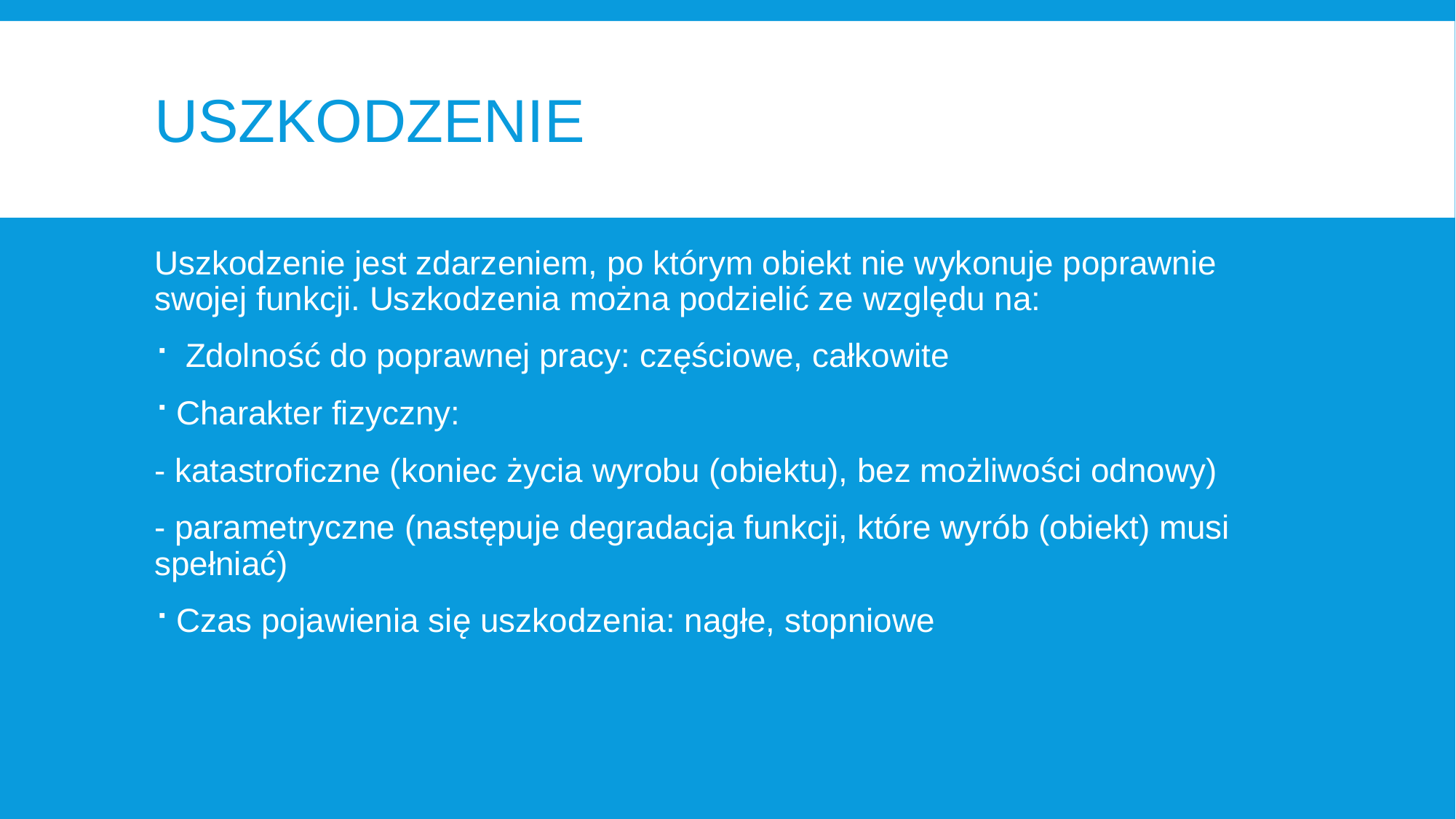

# USZKODZENIE
Uszkodzenie jest zdarzeniem, po którym obiekt nie wykonuje poprawnie swojej funkcji. Uszkodzenia można podzielić ze względu na:
 Zdolność do poprawnej pracy: częściowe, całkowite
Charakter fizyczny:
- katastroficzne (koniec życia wyrobu (obiektu), bez możliwości odnowy)
- parametryczne (następuje degradacja funkcji, które wyrób (obiekt) musi spełniać)
Czas pojawienia się uszkodzenia: nagłe, stopniowe